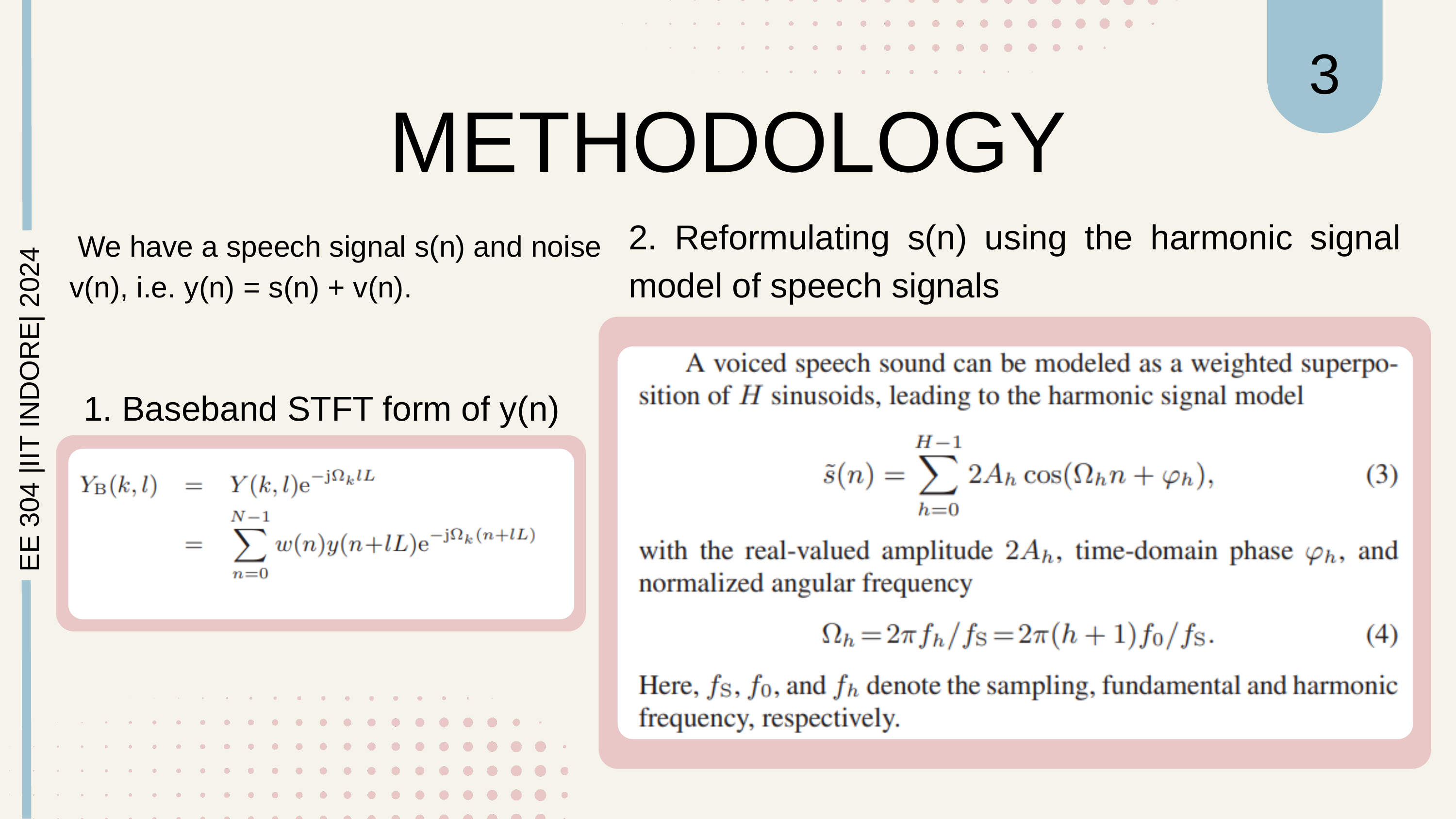

3

METHODOLOGY
2. Reformulating s(n) using the harmonic signal model of speech signals
 We have a speech signal s(n) and noise v(n), i.e. y(n) = s(n) + v(n).

1. Baseband STFT form of y(n)
EE 304 |IIT INDORE| 2024